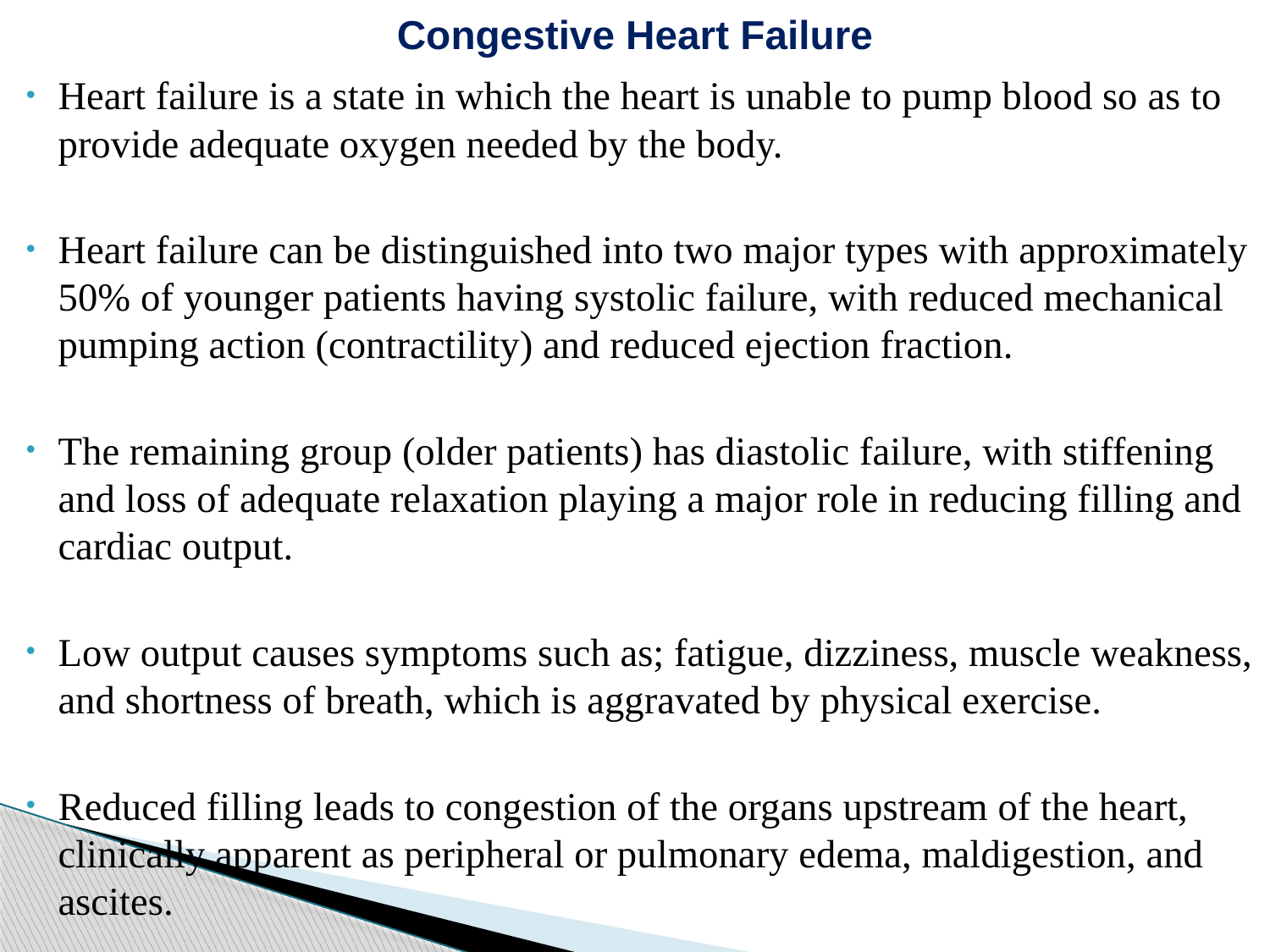

# Congestive Heart Failure
Heart failure is a state in which the heart is unable to pump blood so as to provide adequate oxygen needed by the body.

Heart failure can be distinguished into two major types with approximately 50% of younger patients having systolic failure, with reduced mechanical pumping action (contractility) and reduced ejection fraction.

The remaining group (older patients) has diastolic failure, with stiffening and loss of adequate relaxation playing a major role in reducing filling and cardiac output.

Low output causes symptoms such as; fatigue, dizziness, muscle weakness, and shortness of breath, which is aggravated by physical exercise.

Reduced filling leads to congestion of the organs upstream of the heart, clinically apparent as peripheral or pulmonary edema, maldigestion, and ascites.